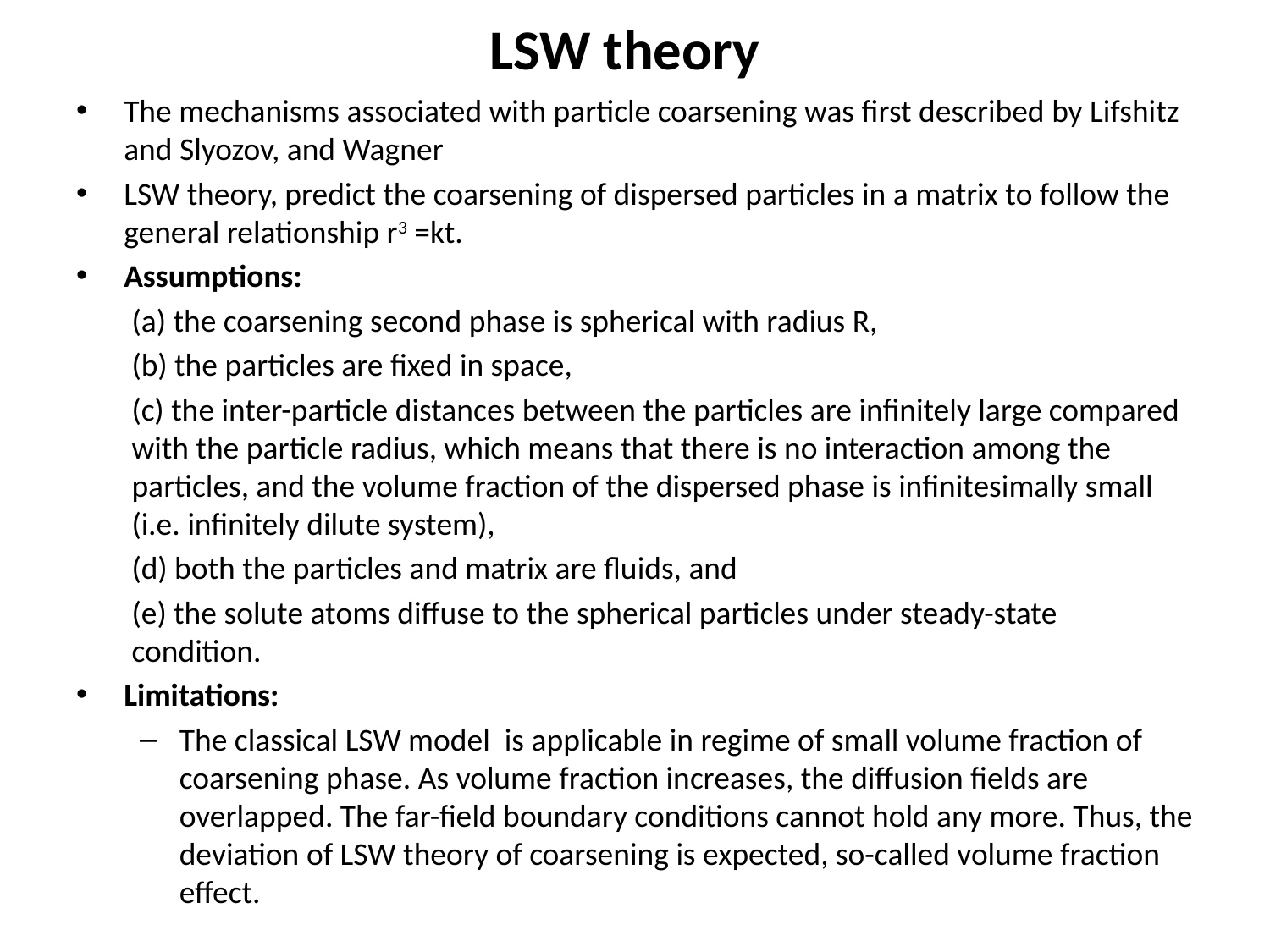

# LSW theory
The mechanisms associated with particle coarsening was first described by Lifshitz and Slyozov, and Wagner
LSW theory, predict the coarsening of dispersed particles in a matrix to follow the general relationship r3 =kt.
Assumptions:
(a) the coarsening second phase is spherical with radius R,
(b) the particles are fixed in space,
(c) the inter-particle distances between the particles are infinitely large compared with the particle radius, which means that there is no interaction among the particles, and the volume fraction of the dispersed phase is infinitesimally small (i.e. infinitely dilute system),
(d) both the particles and matrix are fluids, and
(e) the solute atoms diffuse to the spherical particles under steady-state condition.
Limitations:
The classical LSW model  is applicable in regime of small volume fraction of coarsening phase. As volume fraction increases, the diffusion fields are overlapped. The far-field boundary conditions cannot hold any more. Thus, the deviation of LSW theory of coarsening is expected, so-called volume fraction effect.